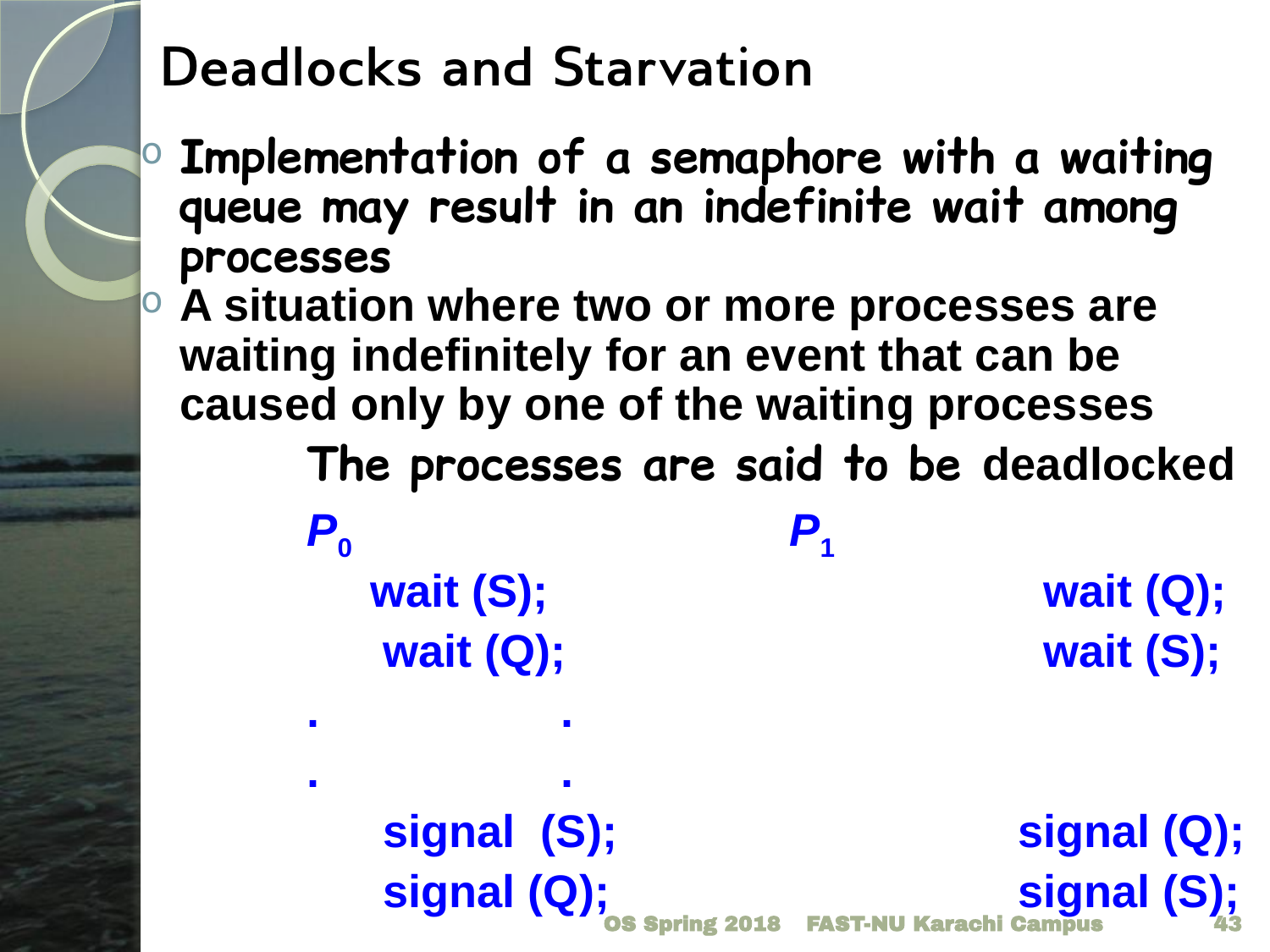

# Deadlocks and Starvation
Implementation of a semaphore with a waiting queue may result in an indefinite wait among processes
A situation where two or more processes are waiting indefinitely for an event that can be caused only by one of the waiting processes
		The processes are said to be deadlocked
		P0	                            P1
		     wait (S); 	                            wait (Q);
		      wait (Q); 	                            wait (S);
		. 		.
		. 		.
		      signal  (S); 	                          signal (Q);
		      signal (Q); 	                          signal (S);
OS Spring 2018
FAST-NU Karachi Campus
43